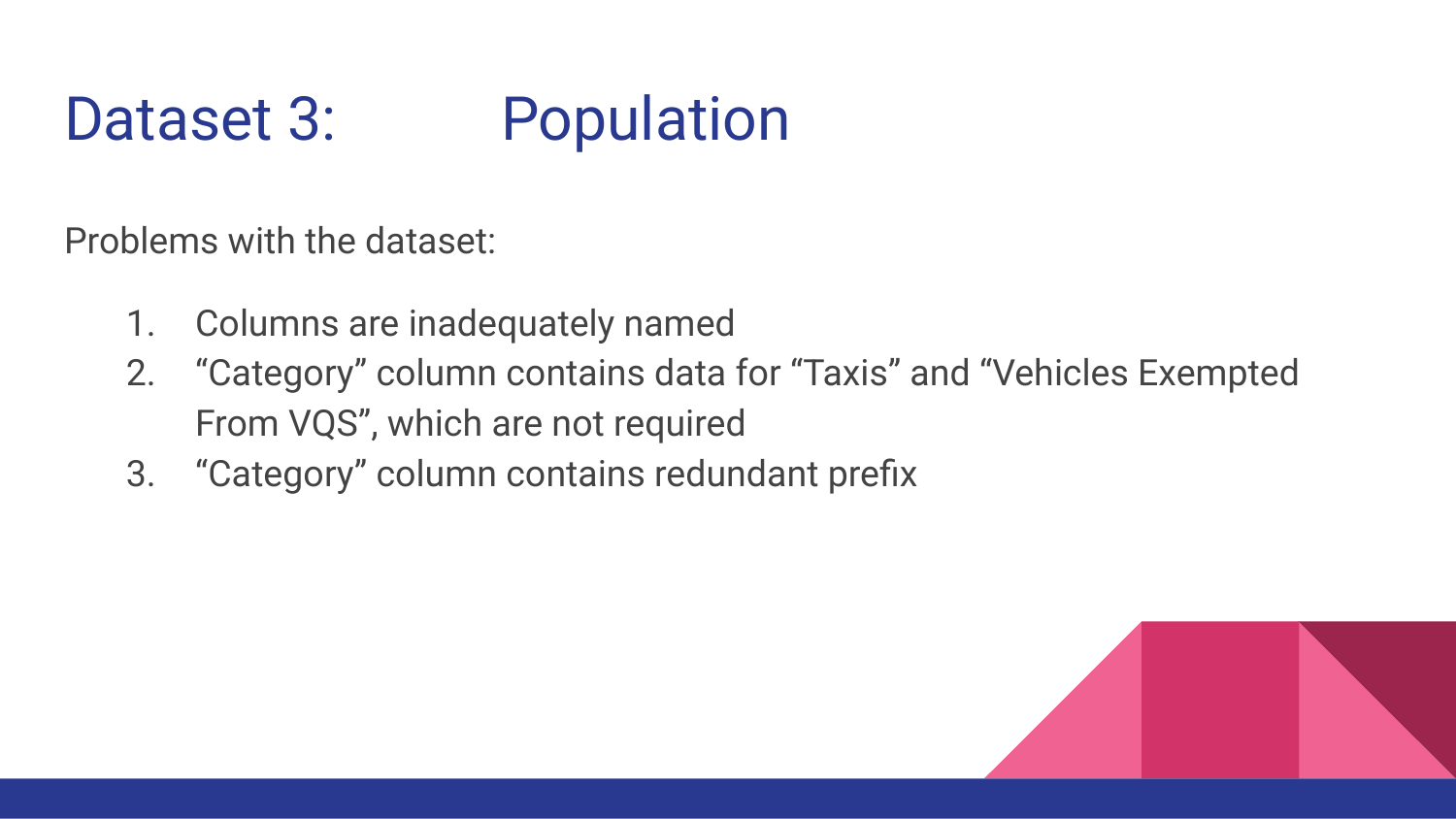

# Dataset 3:		Population
Problems with the dataset:
Columns are inadequately named
“Category” column contains data for “Taxis” and “Vehicles Exempted From VQS”, which are not required
“Category” column contains redundant prefix